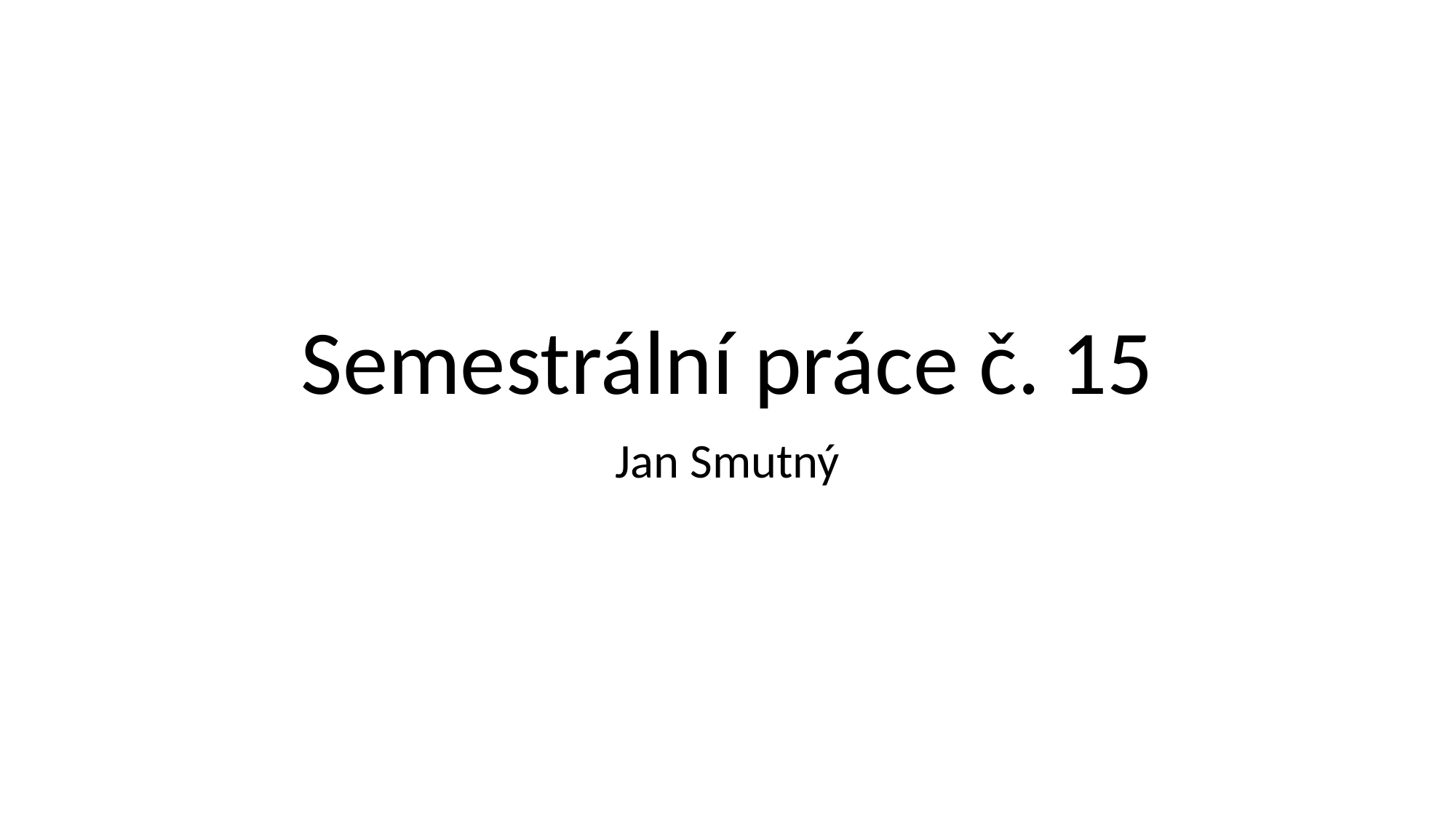

# Semestrální práce č. 15
Jan Smutný